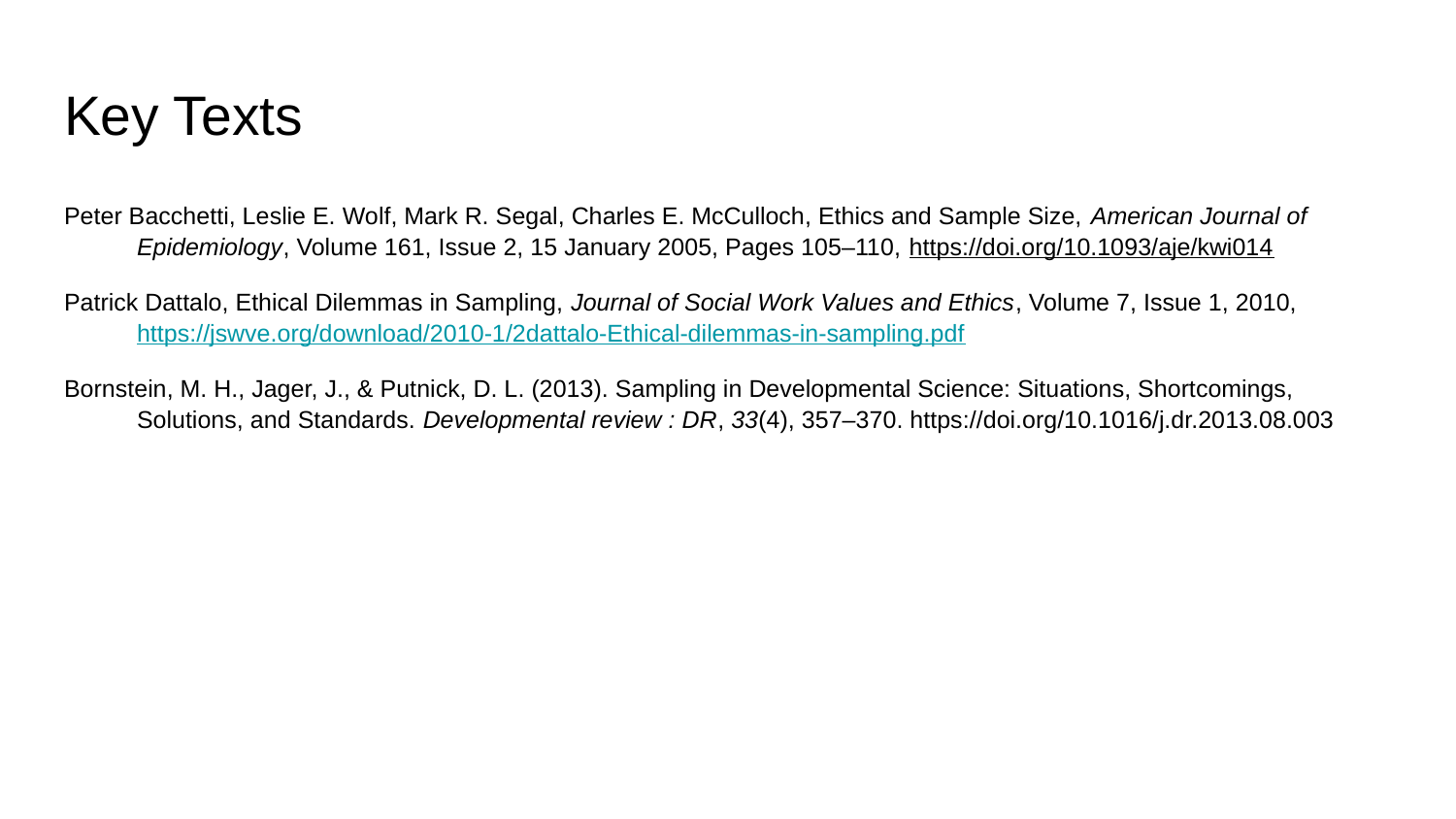

# Key Texts
Peter Bacchetti, Leslie E. Wolf, Mark R. Segal, Charles E. McCulloch, Ethics and Sample Size, American Journal of Epidemiology, Volume 161, Issue 2, 15 January 2005, Pages 105–110, https://doi.org/10.1093/aje/kwi014
Patrick Dattalo, Ethical Dilemmas in Sampling, Journal of Social Work Values and Ethics, Volume 7, Issue 1, 2010, https://jswve.org/download/2010-1/2dattalo-Ethical-dilemmas-in-sampling.pdf
Bornstein, M. H., Jager, J., & Putnick, D. L. (2013). Sampling in Developmental Science: Situations, Shortcomings, Solutions, and Standards. Developmental review : DR, 33(4), 357–370. https://doi.org/10.1016/j.dr.2013.08.003